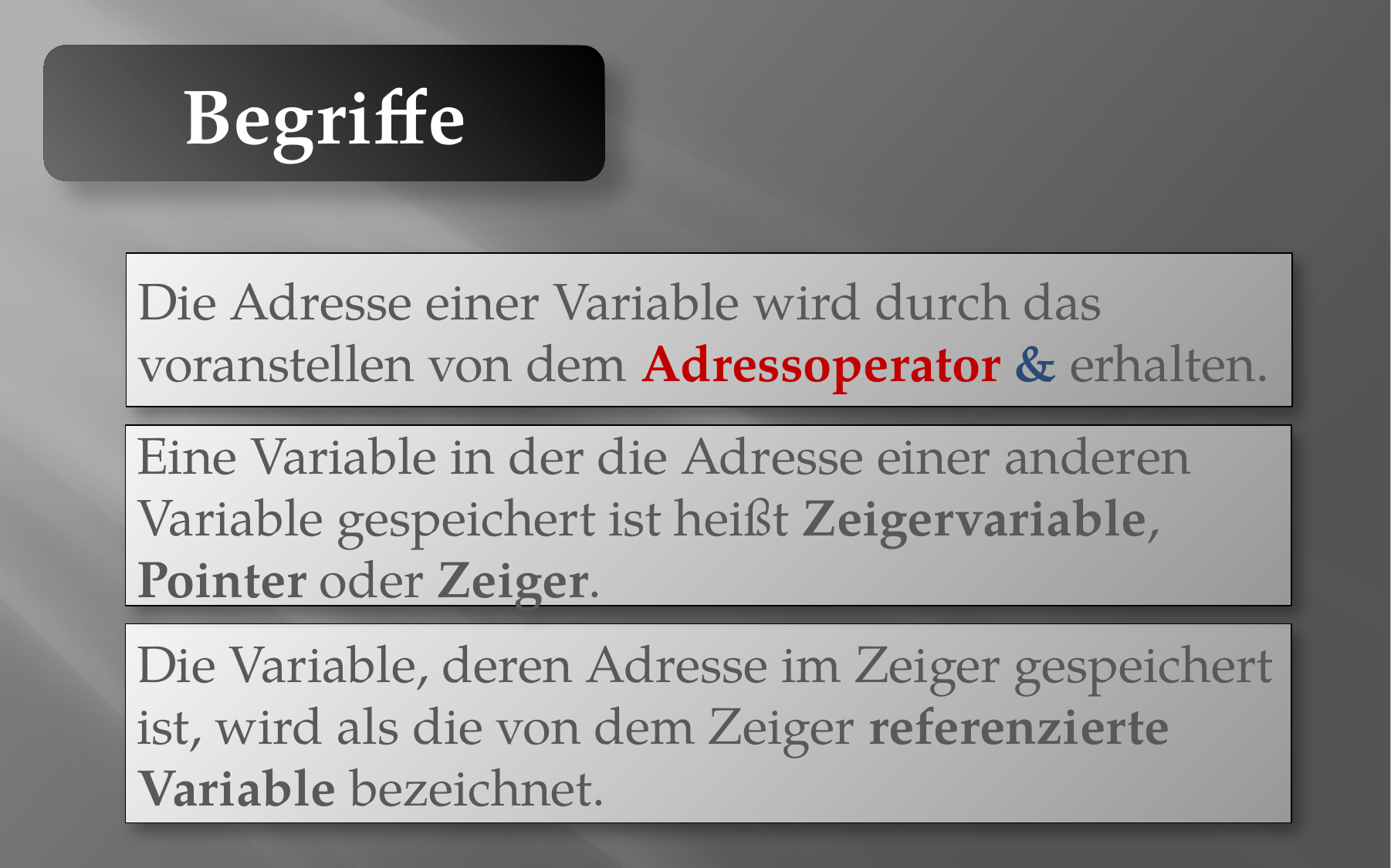

Begriffe
Die Adresse einer Variable wird durch das voranstellen von dem Adressoperator & erhalten.
Eine Variable in der die Adresse einer anderen Variable gespeichert ist heißt Zeigervariable, Pointer oder Zeiger.
Die Variable, deren Adresse im Zeiger gespeichert ist, wird als die von dem Zeiger referenzierte Variable bezeichnet.